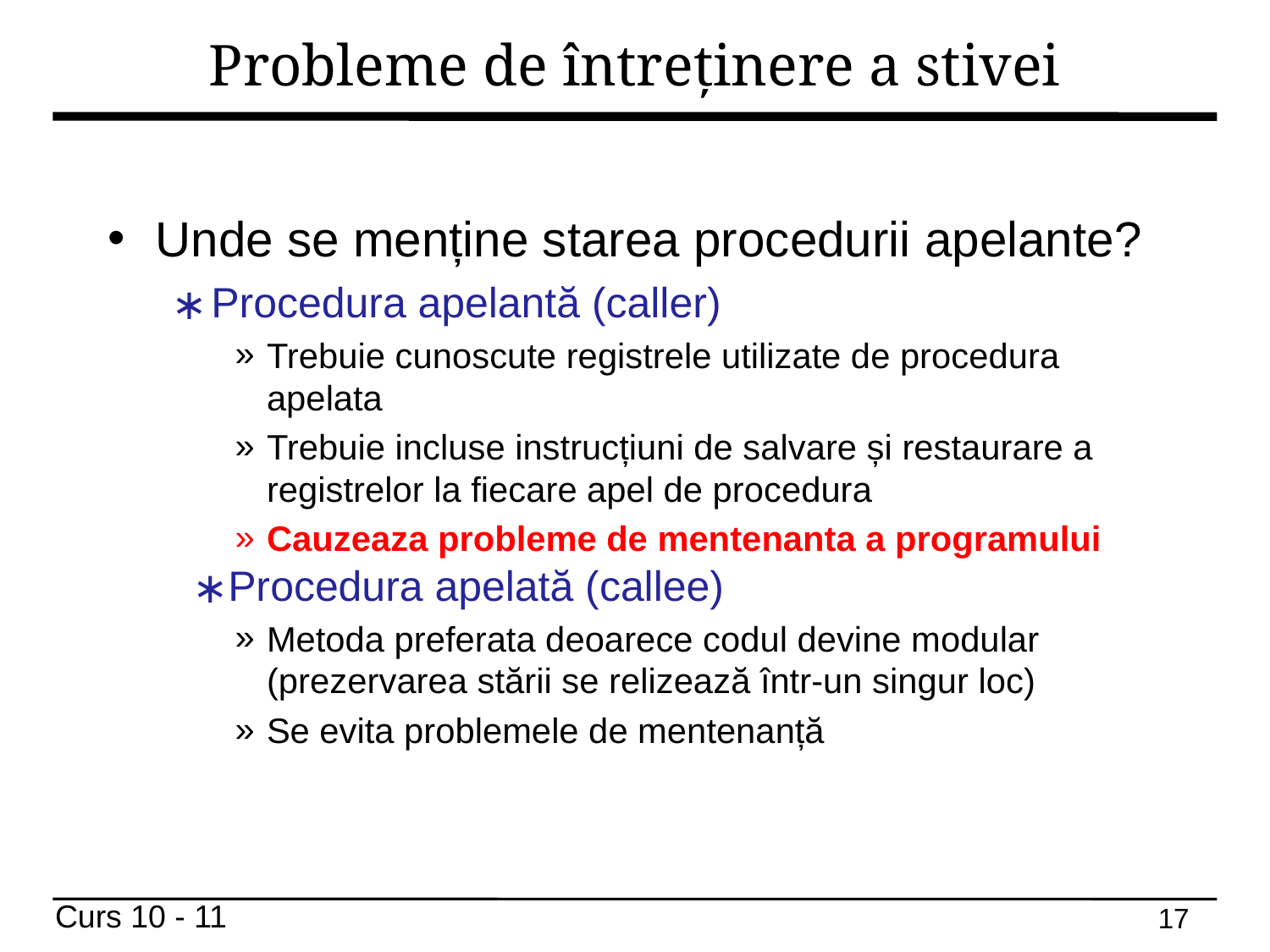

# Probleme de întreținere a stivei
Unde se menține starea procedurii apelante?
Procedura apelantă (caller)
Trebuie cunoscute registrele utilizate de procedura apelata
Trebuie incluse instrucțiuni de salvare și restaurare a registrelor la fiecare apel de procedura
Cauzeaza probleme de mentenanta a programului
Procedura apelată (callee)
Metoda preferata deoarece codul devine modular (prezervarea stării se relizează într-un singur loc)
Se evita problemele de mentenanță